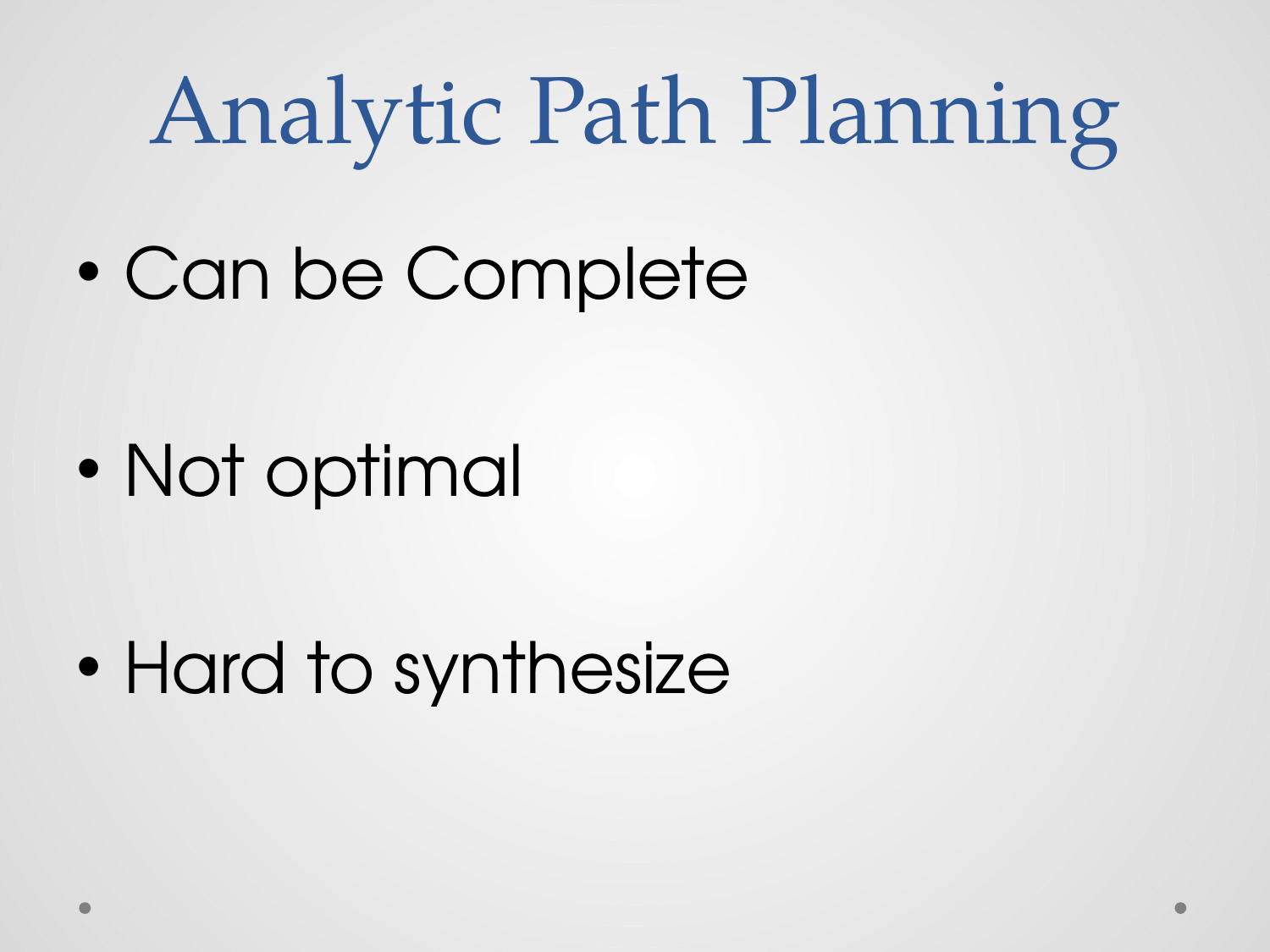

# Analytic Path Planning
Can be Complete

Not optimal

Hard to synthesize